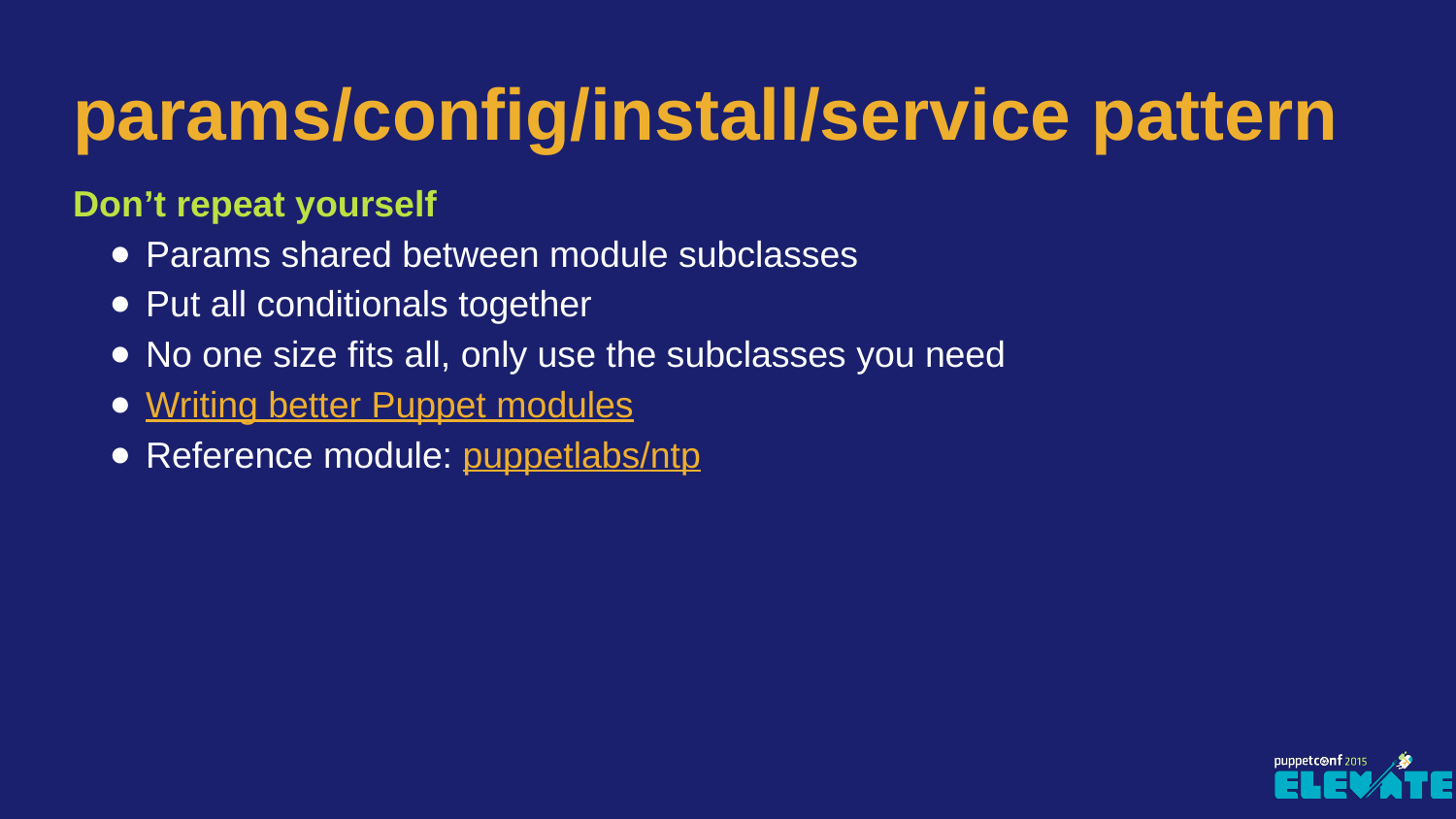

# params/config/install/service pattern
Don’t repeat yourself
Params shared between module subclasses
Put all conditionals together
No one size fits all, only use the subclasses you need
Writing better Puppet modules
Reference module: puppetlabs/ntp